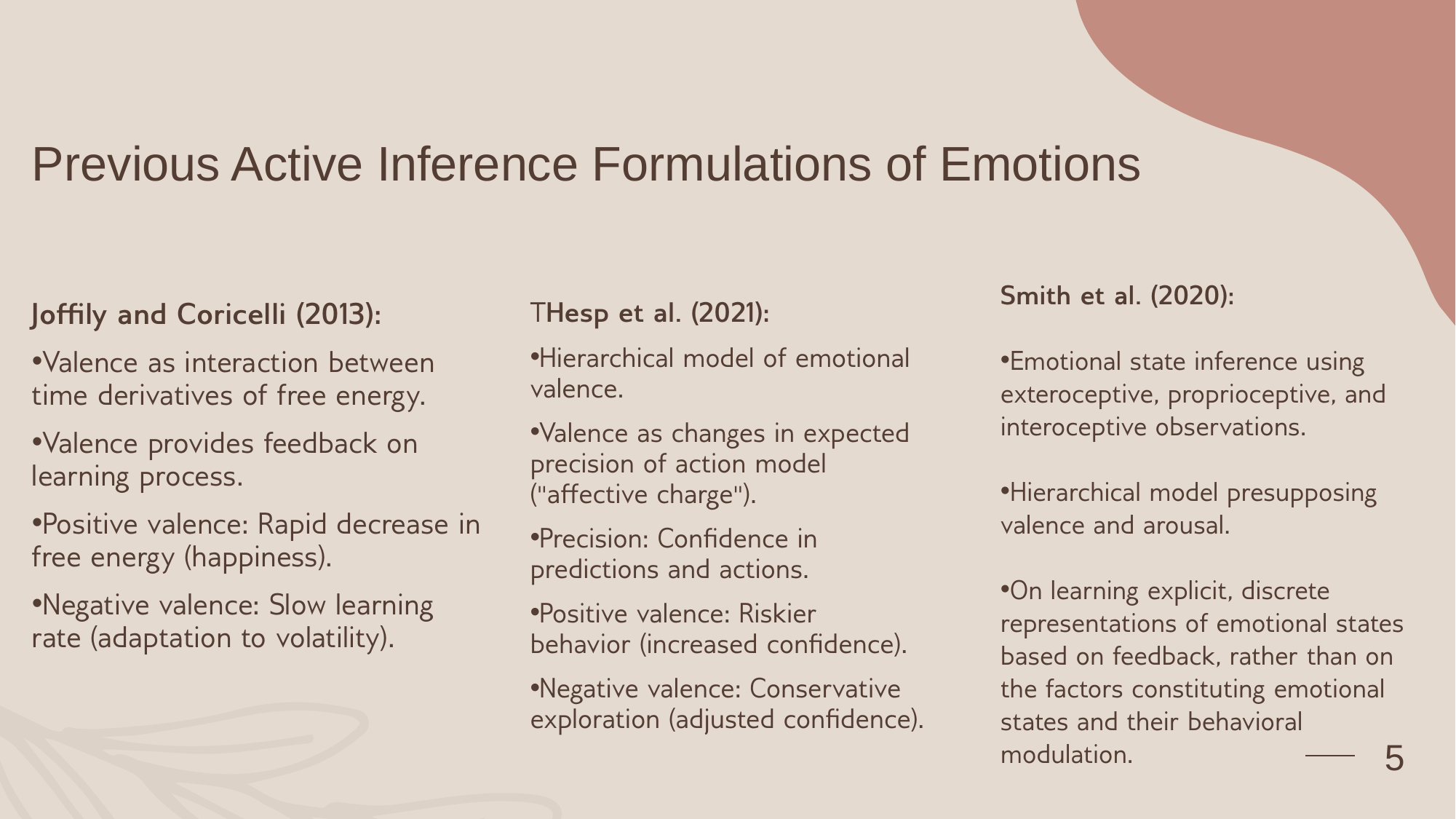

# Previous Active Inference Formulations of Emotions
Smith et al. (2020):

Emotional state inference using exteroceptive, proprioceptive, and interoceptive observations.

Hierarchical model presupposing valence and arousal.

On learning explicit, discrete representations of emotional states based on feedback, rather than on the factors constituting emotional states and their behavioral modulation.
Joffily and Coricelli (2013):
Valence as interaction between time derivatives of free energy.
Valence provides feedback on learning process.
Positive valence: Rapid decrease in free energy (happiness).
Negative valence: Slow learning rate (adaptation to volatility).
THesp et al. (2021):
Hierarchical model of emotional valence.
Valence as changes in expected precision of action model ("affective charge").
Precision: Confidence in predictions and actions.
Positive valence: Riskier behavior (increased confidence).
Negative valence: Conservative exploration (adjusted confidence).
5